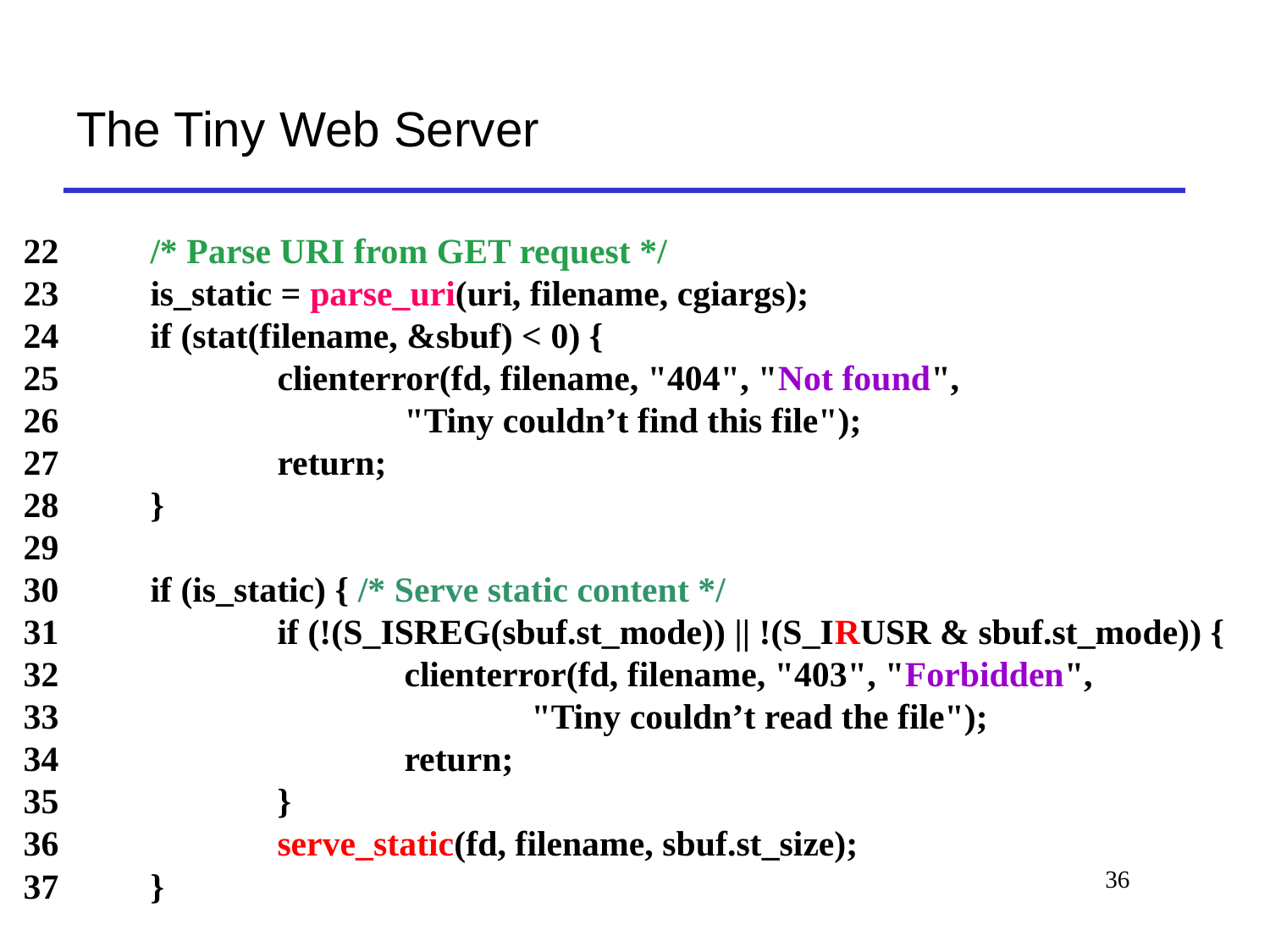

# The Tiny Web Server
22    	/* Parse URI from GET request */
23    	is_static = parse_uri(uri, filename, cgiargs);
24    	if (stat(filename, &sbuf) < 0) {
25 		clienterror(fd, filename, "404", "Not found",
26 			"Tiny couldn’t find this file");
27 		return;
28    	}
29
30    	if (is_static) { /* Serve static content */
31 		if (!(S_ISREG(sbuf.st_mode)) || !(S_IRUSR & sbuf.st_mode)) {
32 	      		clienterror(fd, filename, "403", "Forbidden",
33 		      		"Tiny couldn’t read the file");
34 	      		return;
35 		}
36 		serve_static(fd, filename, sbuf.st_size);
37    	}
36